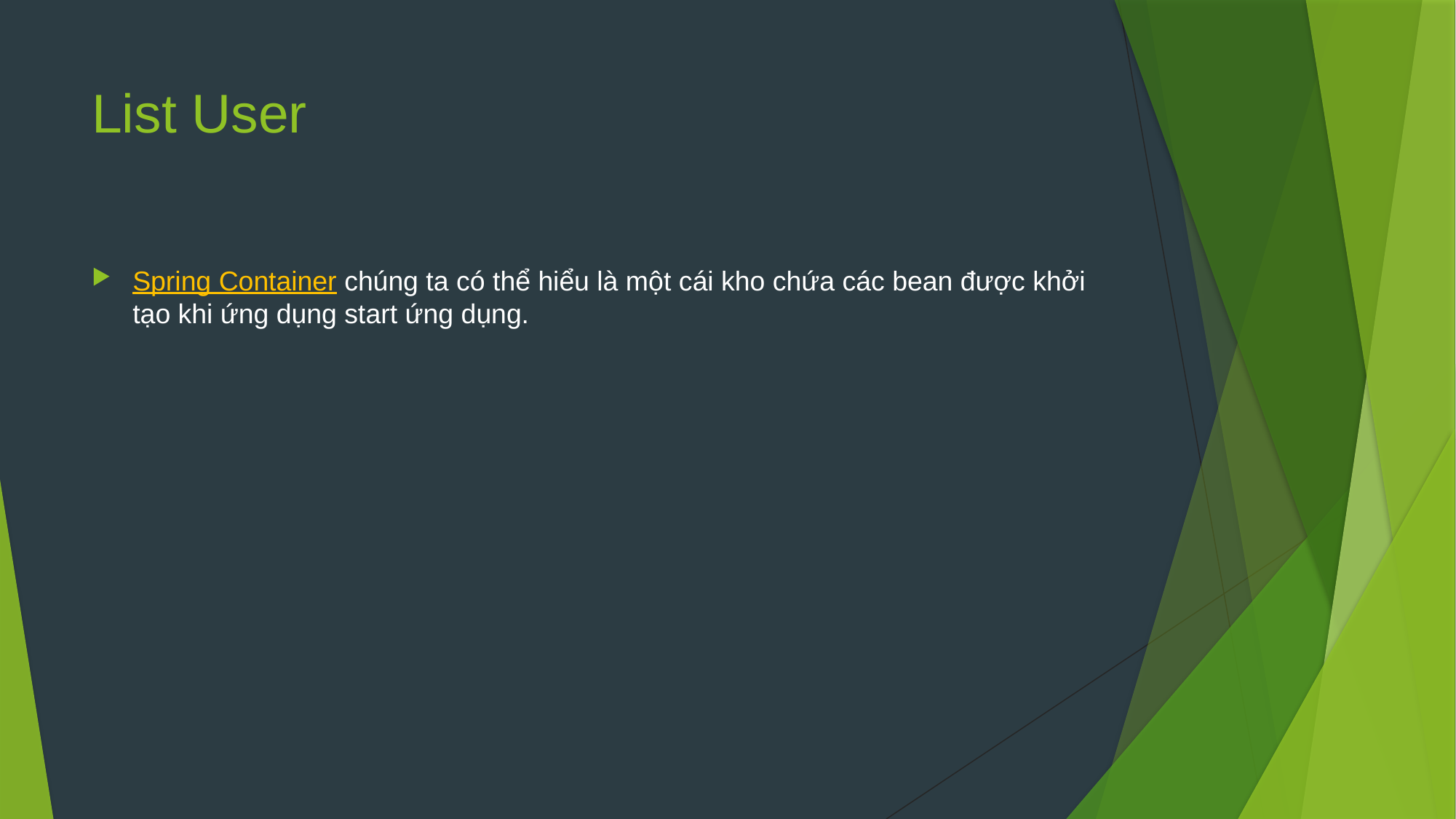

# List User
Spring Container chúng ta có thể hiểu là một cái kho chứa các bean được khởi tạo khi ứng dụng start ứng dụng.